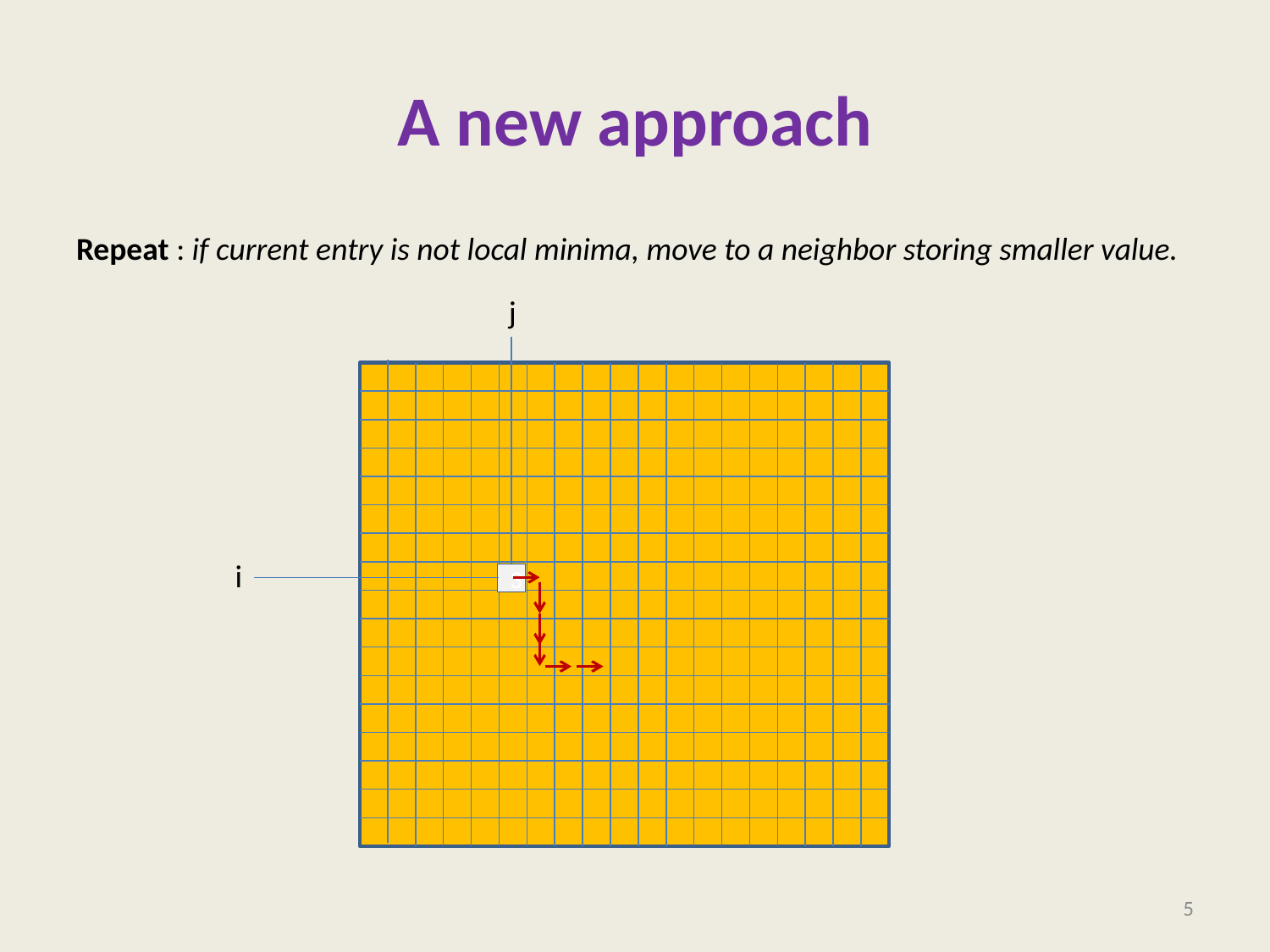

# A new approach
Repeat : if current entry is not local minima, move to a neighbor storing smaller value.
j
i
3

5